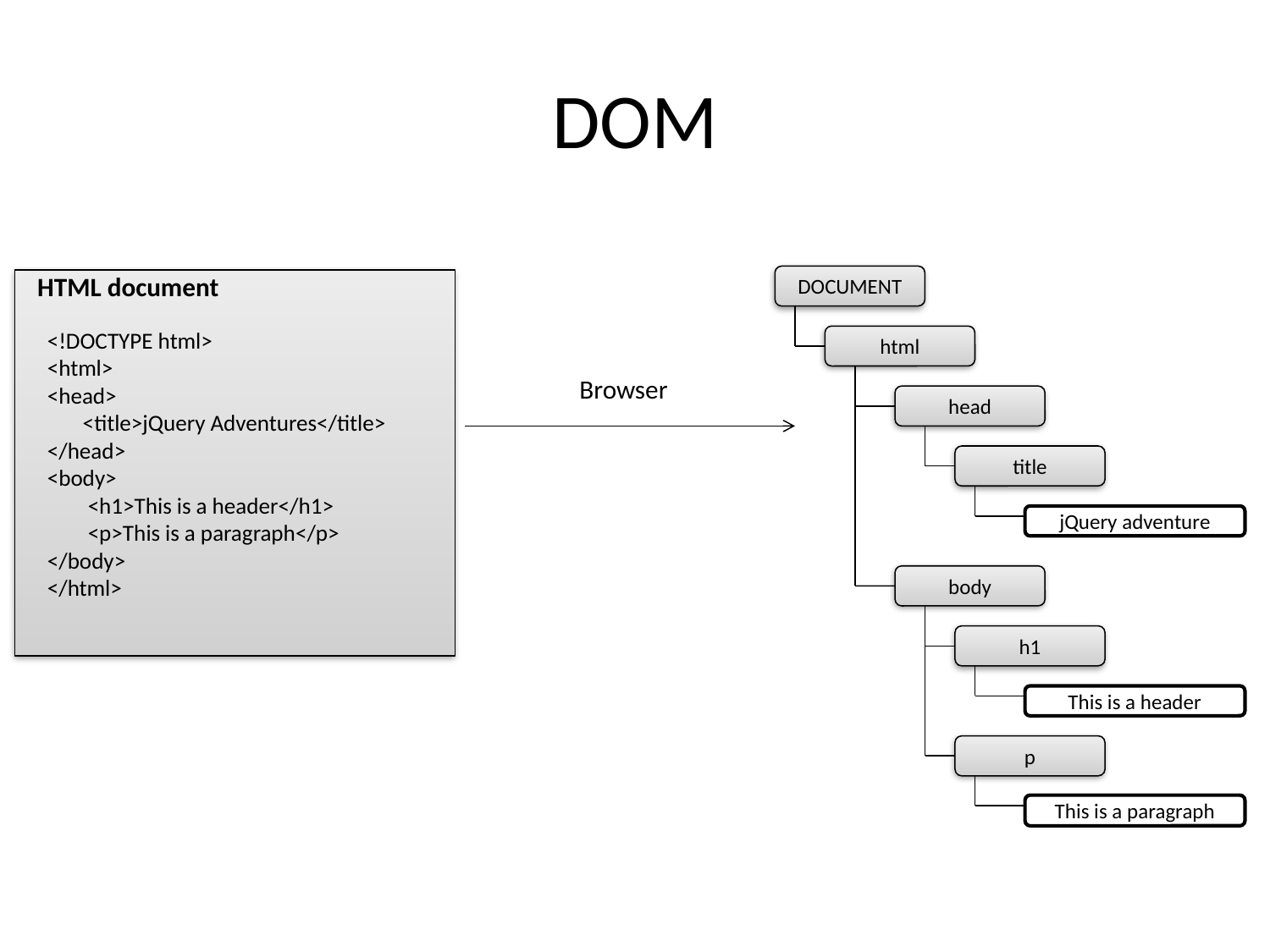

# DOM
HTML document
DOCUMENT

<!DOCTYPE html>
<html>
<head>
       <title>jQuery Adventures</title>
</head>
<body>
        <h1>This is a header</h1>
        <p>This is a paragraph</p>
</body>
</html>
html
Browser
head
title
jQuery adventure
body
h1
This is a header
p
This is a paragraph